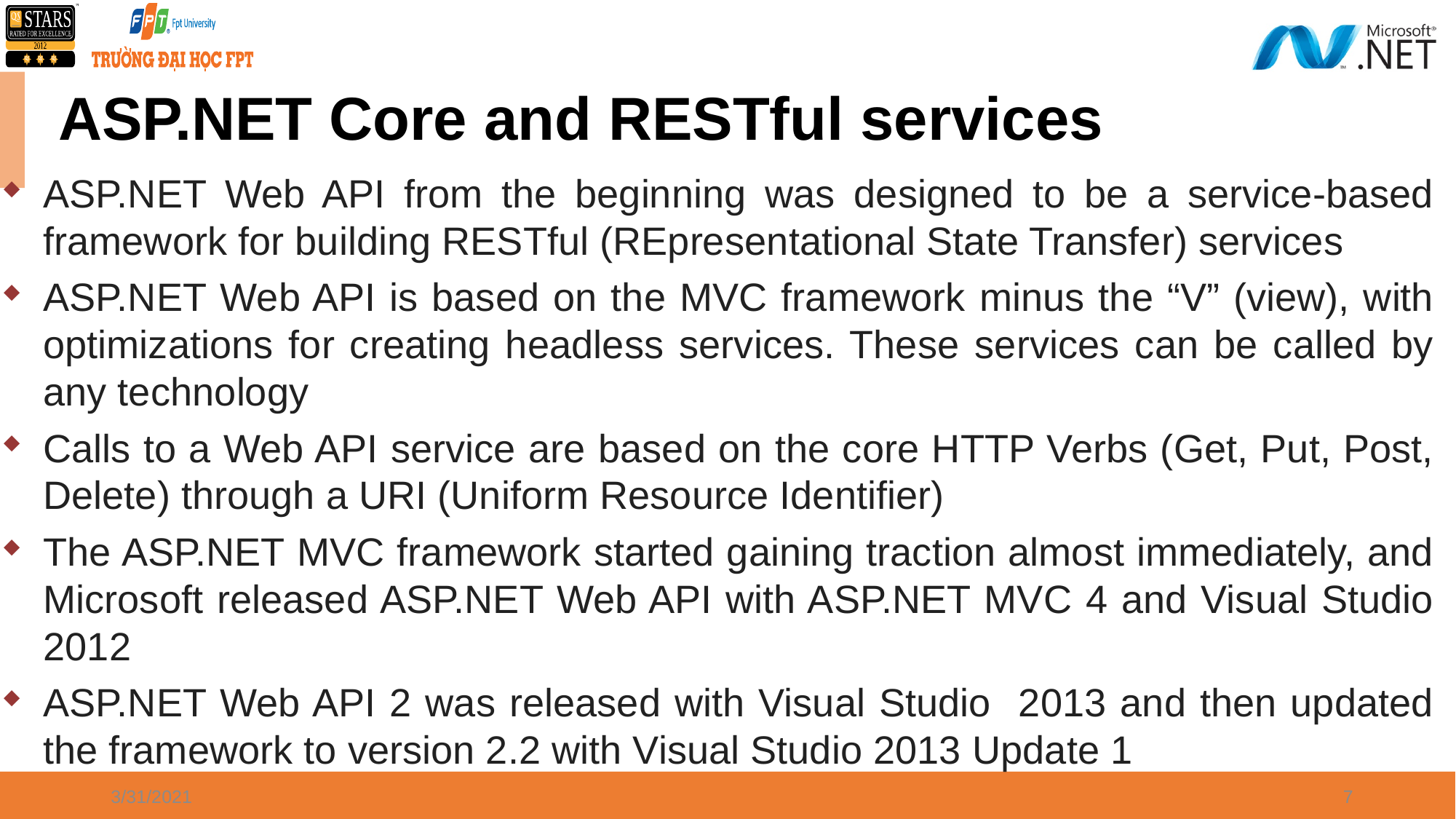

# ASP.NET Core and RESTful services
ASP.NET Web API from the beginning was designed to be a service-based framework for building RESTful (REpresentational State Transfer) services
ASP.NET Web API is based on the MVC framework minus the “V” (view), with optimizations for creating headless services. These services can be called by any technology
Calls to a Web API service are based on the core HTTP Verbs (Get, Put, Post, Delete) through a URI (Uniform Resource Identifier)
The ASP.NET MVC framework started gaining traction almost immediately, and Microsoft released ASP.NET Web API with ASP.NET MVC 4 and Visual Studio 2012
ASP.NET Web API 2 was released with Visual Studio  2013 and then updated the framework to version 2.2 with Visual Studio 2013 Update 1
3/31/2021
7